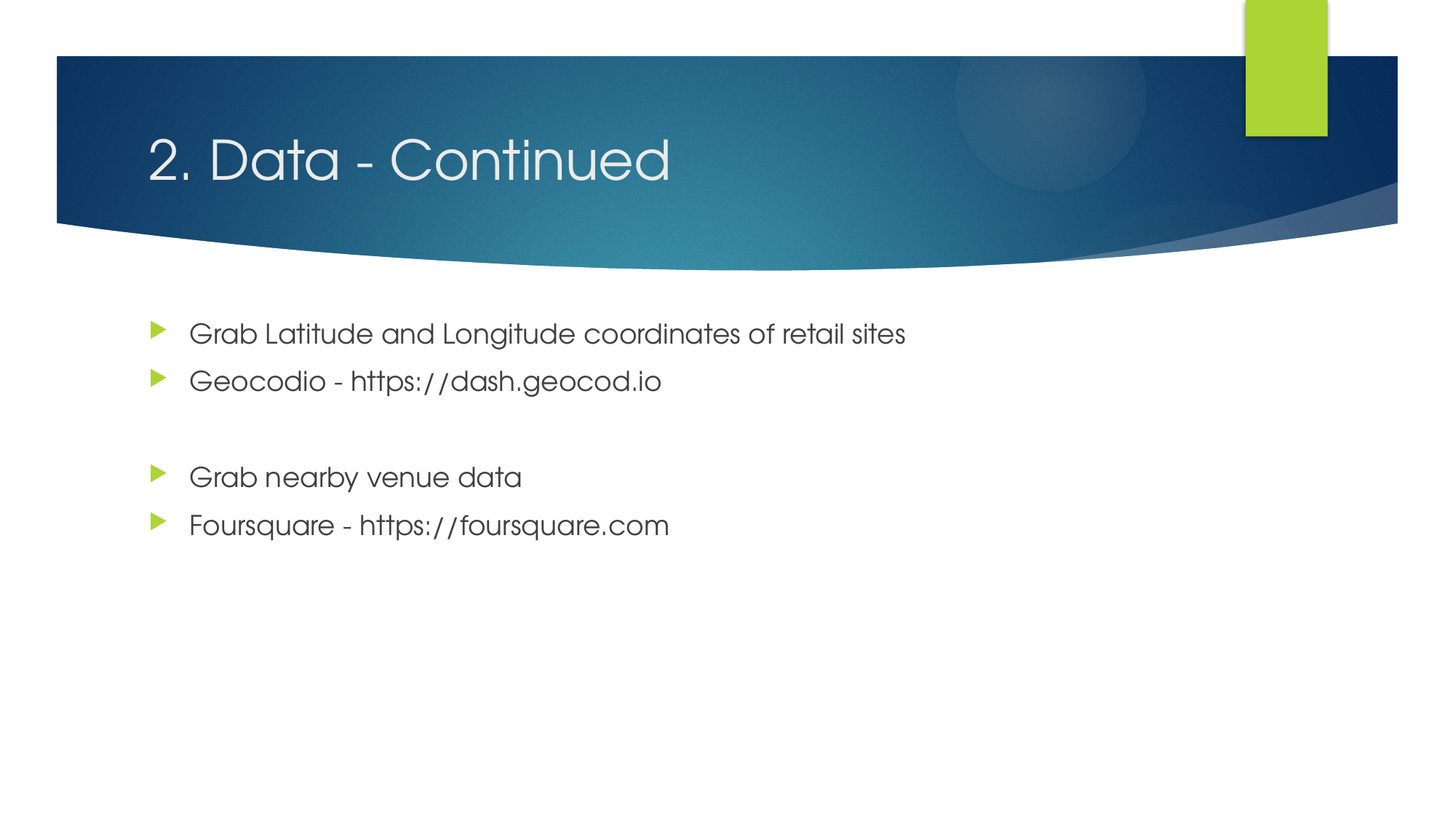

# 2. Data - Continued
Grab Latitude and Longitude coordinates of retail sites
Geocodio - https://dash.geocod.io

Grab nearby venue data
Foursquare - https://foursquare.com